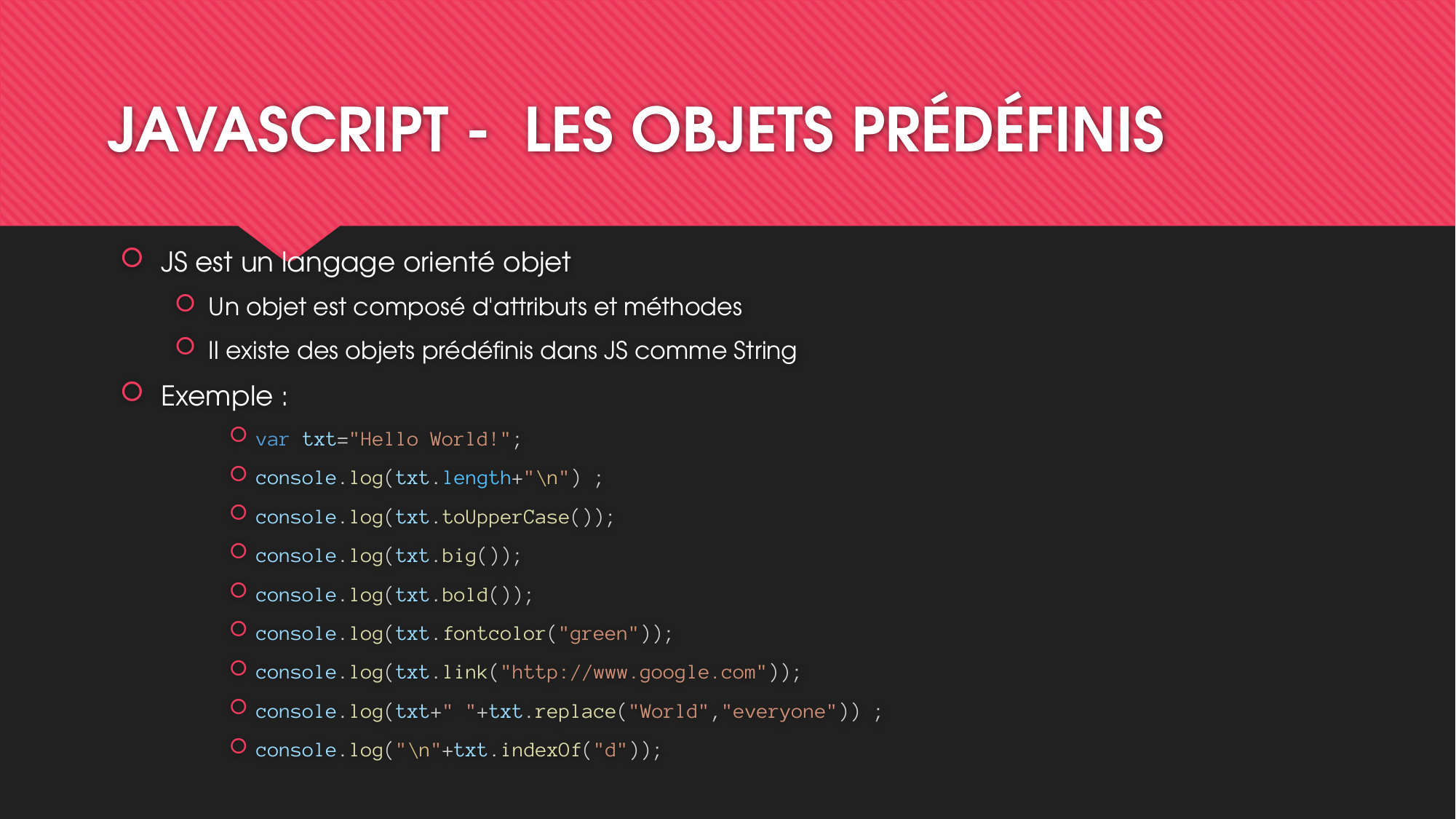

# JAVASCRIPT -  LES OBJETS PRÉDÉFINIS
JS est un langage orienté objet
Un objet est composé d'attributs et méthodes
Il existe des objets prédéfinis dans JS comme String
Exemple :
var txt="Hello World!";
console.log(txt.length+"\n") ;
console.log(txt.toUpperCase());
console.log(txt.big());
console.log(txt.bold());
console.log(txt.fontcolor("green"));
console.log(txt.link("http://www.google.com"));
console.log(txt+" "+txt.replace("World","everyone")) ;
console.log("\n"+txt.indexOf("d"));